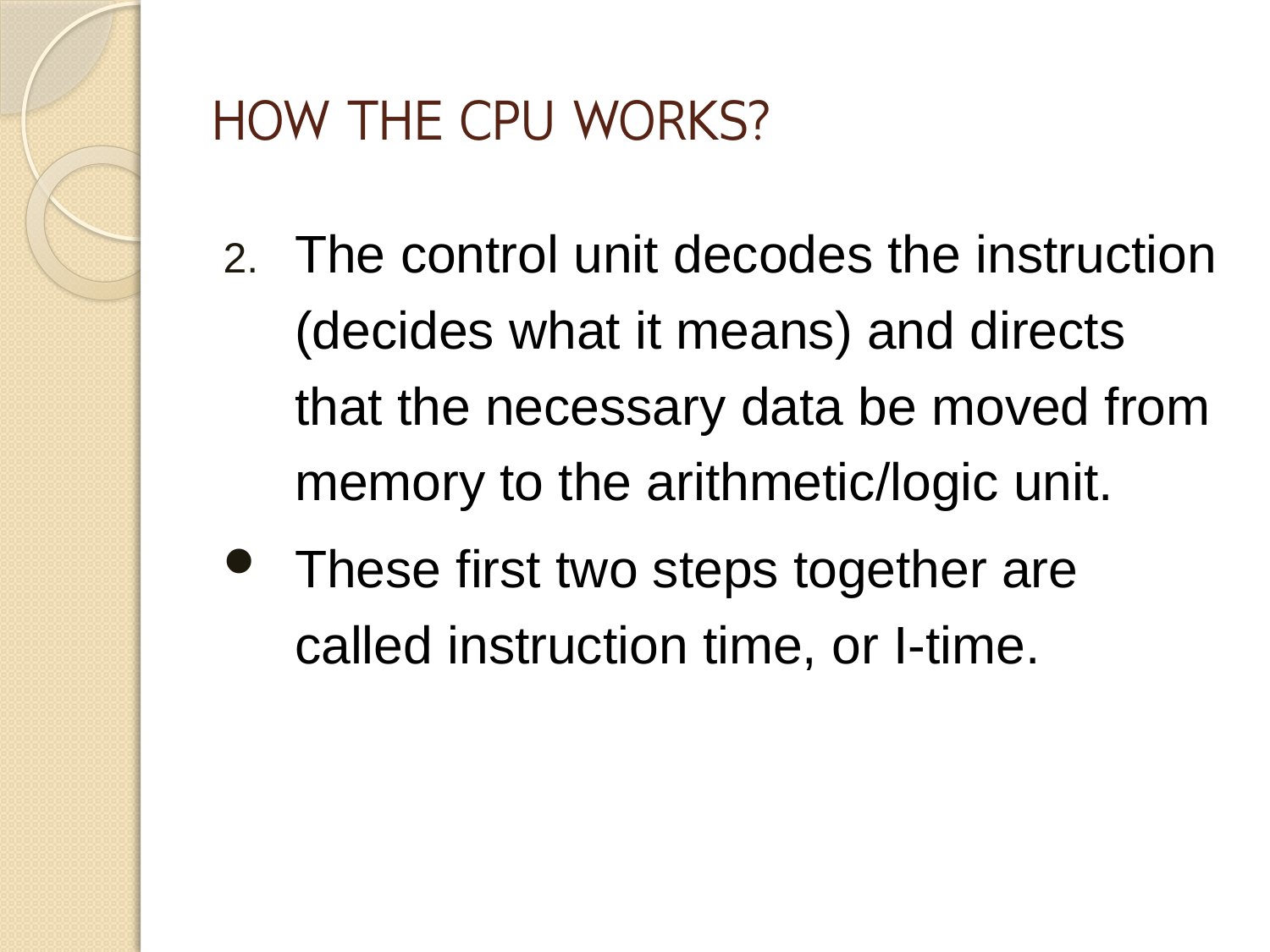

# How the CPU Works?
The control unit decodes the instruction (decides what it means) and directs that the necessary data be moved from memory to the arithmetic/logic unit.
These first two steps together are called instruction time, or I-time.